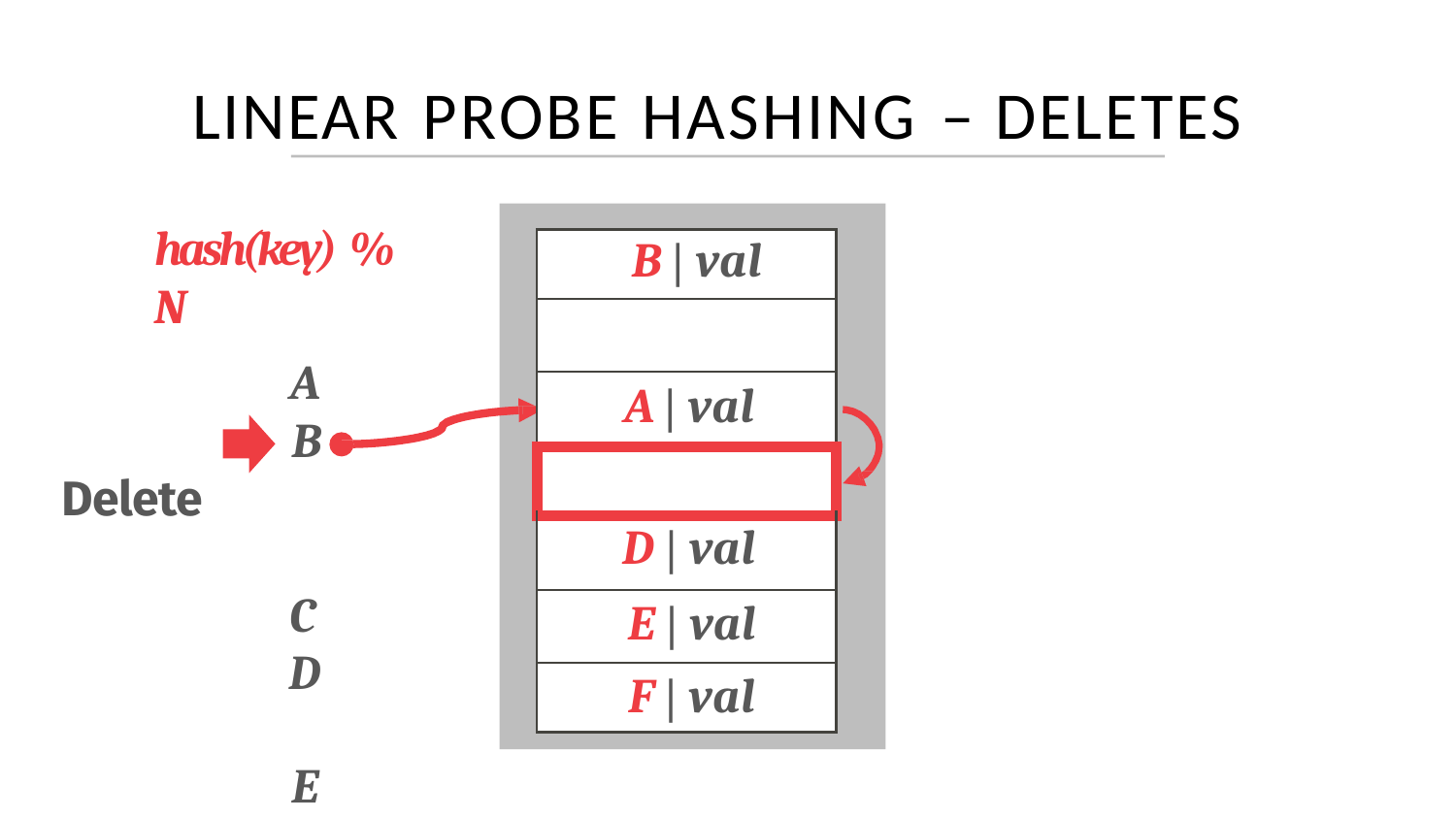

# LINEAR PROBE HASHING – DELETES

hash(key) % N
A
B
Delete		C
D  E  F

| B | val |
| --- |
|  |
| A | val |
|  |
| D | val |
| E | val |
| F | val |